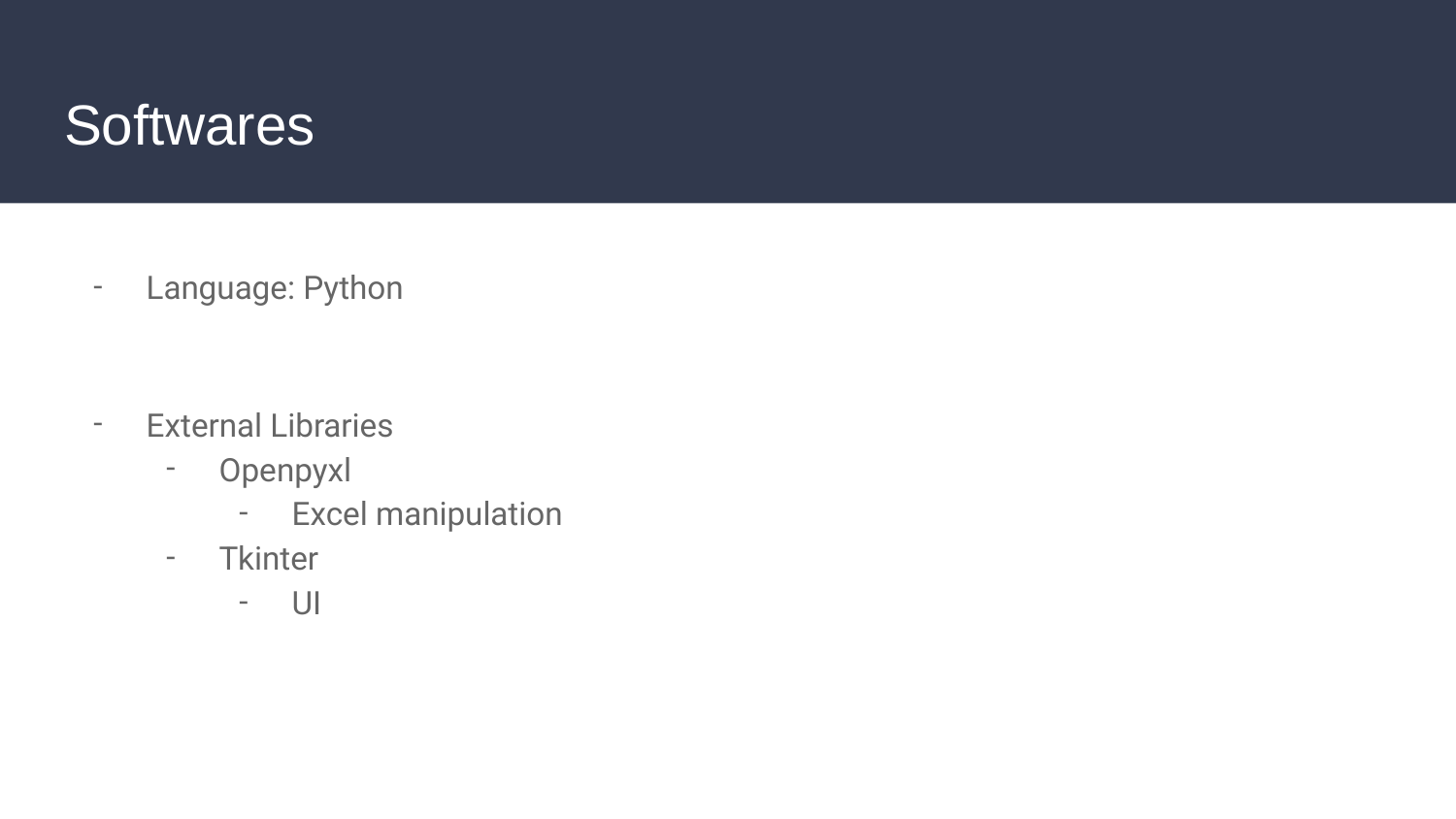

# Softwares
Language: Python

External Libraries
Openpyxl
Excel manipulation
Tkinter
UI